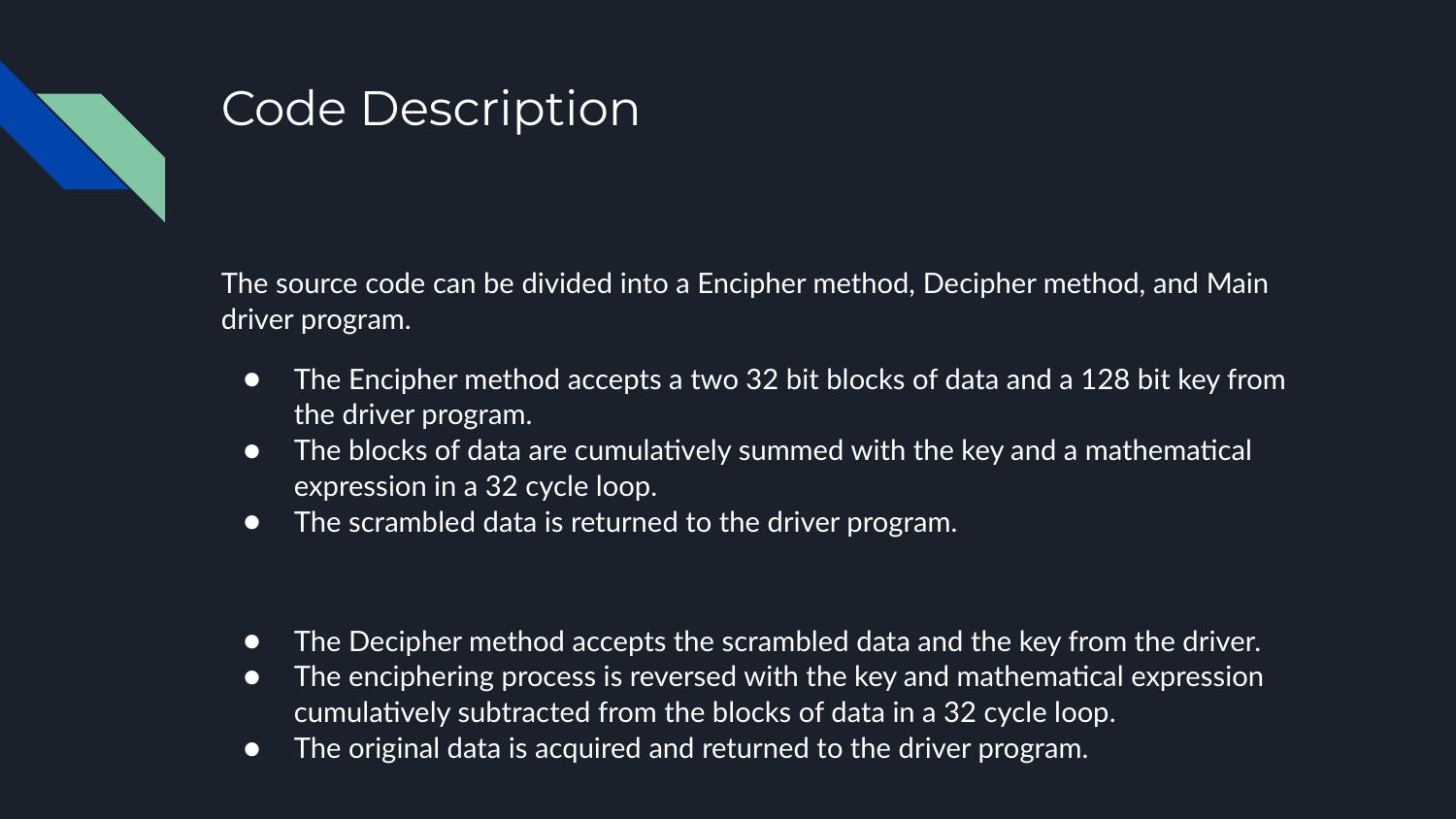

# Code Description
The source code can be divided into a Encipher method, Decipher method, and Main driver program.
The Encipher method accepts a two 32 bit blocks of data and a 128 bit key from the driver program.
The blocks of data are cumulatively summed with the key and a mathematical expression in a 32 cycle loop.
The scrambled data is returned to the driver program.

The Decipher method accepts the scrambled data and the key from the driver.
The enciphering process is reversed with the key and mathematical expression cumulatively subtracted from the blocks of data in a 32 cycle loop.
The original data is acquired and returned to the driver program.